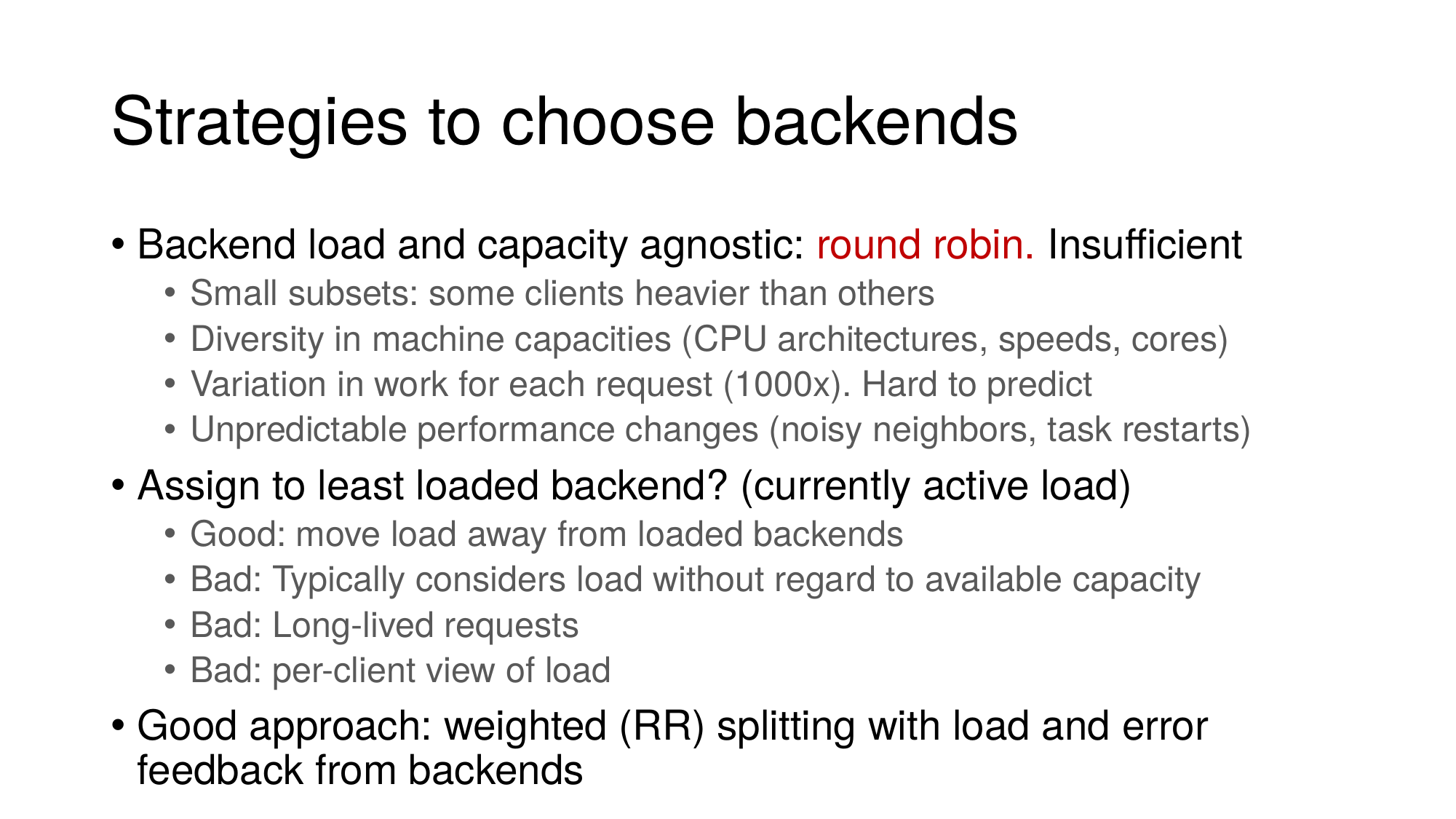

# Strategies to choose backends
Backend load and capacity agnostic: round robin. Insufficient
Small subsets: some clients heavier than others
Diversity in machine capacities (CPU architectures, speeds, cores)
Variation in work for each request (1000x). Hard to predict
Unpredictable performance changes (noisy neighbors, task restarts)
Assign to least loaded backend? (currently active load)
Good: move load away from loaded backends
Bad: Typically considers load without regard to available capacity
Bad: Long-lived requests
Bad: per-client view of load
Good approach: weighted (RR) splitting with load and error feedback from backends